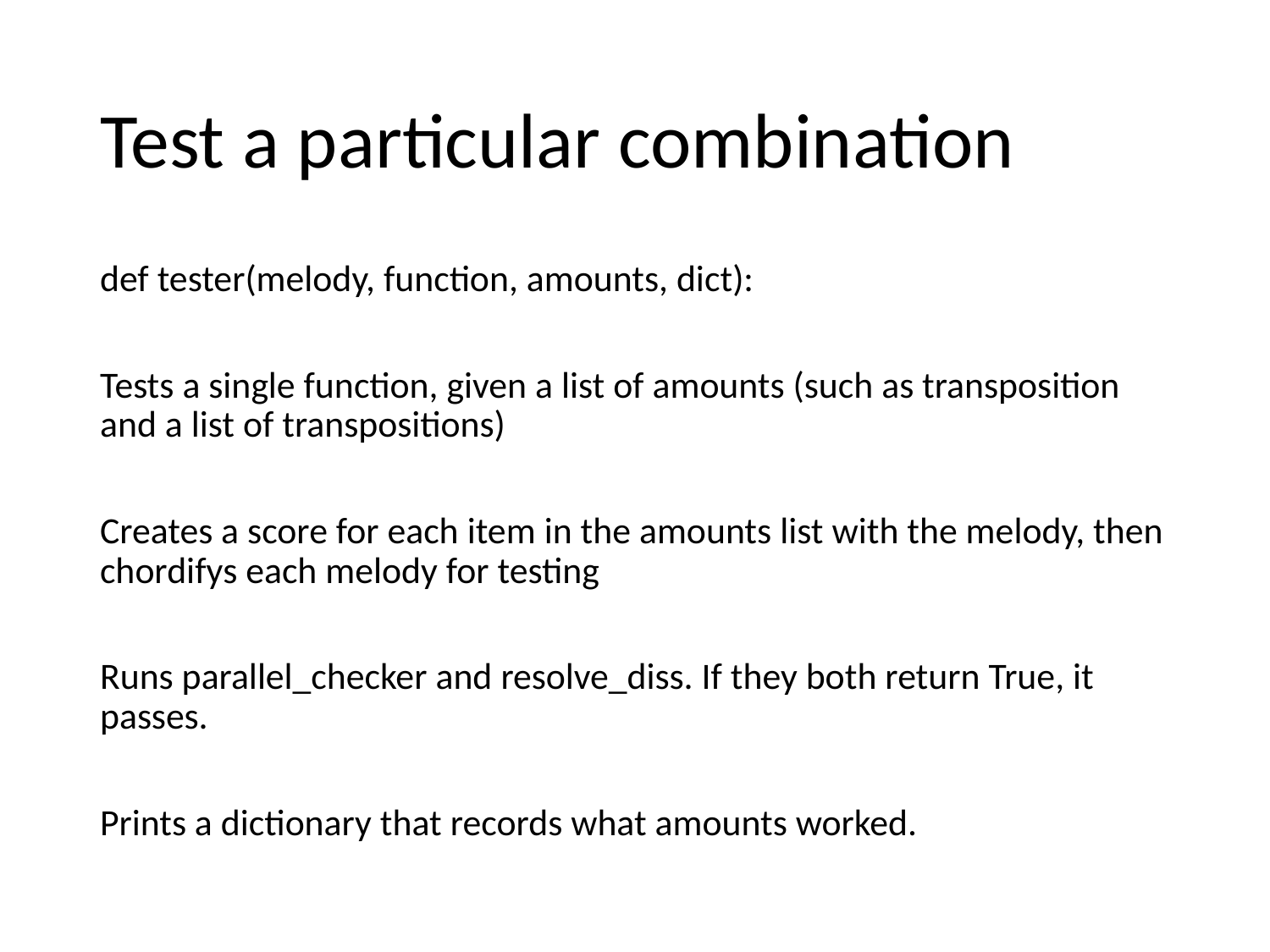

# Test a particular combination
def tester(melody, function, amounts, dict):

Tests a single function, given a list of amounts (such as transposition and a list of transpositions)

Creates a score for each item in the amounts list with the melody, then chordifys each melody for testing

Runs parallel_checker and resolve_diss. If they both return True, it passes.

Prints a dictionary that records what amounts worked.